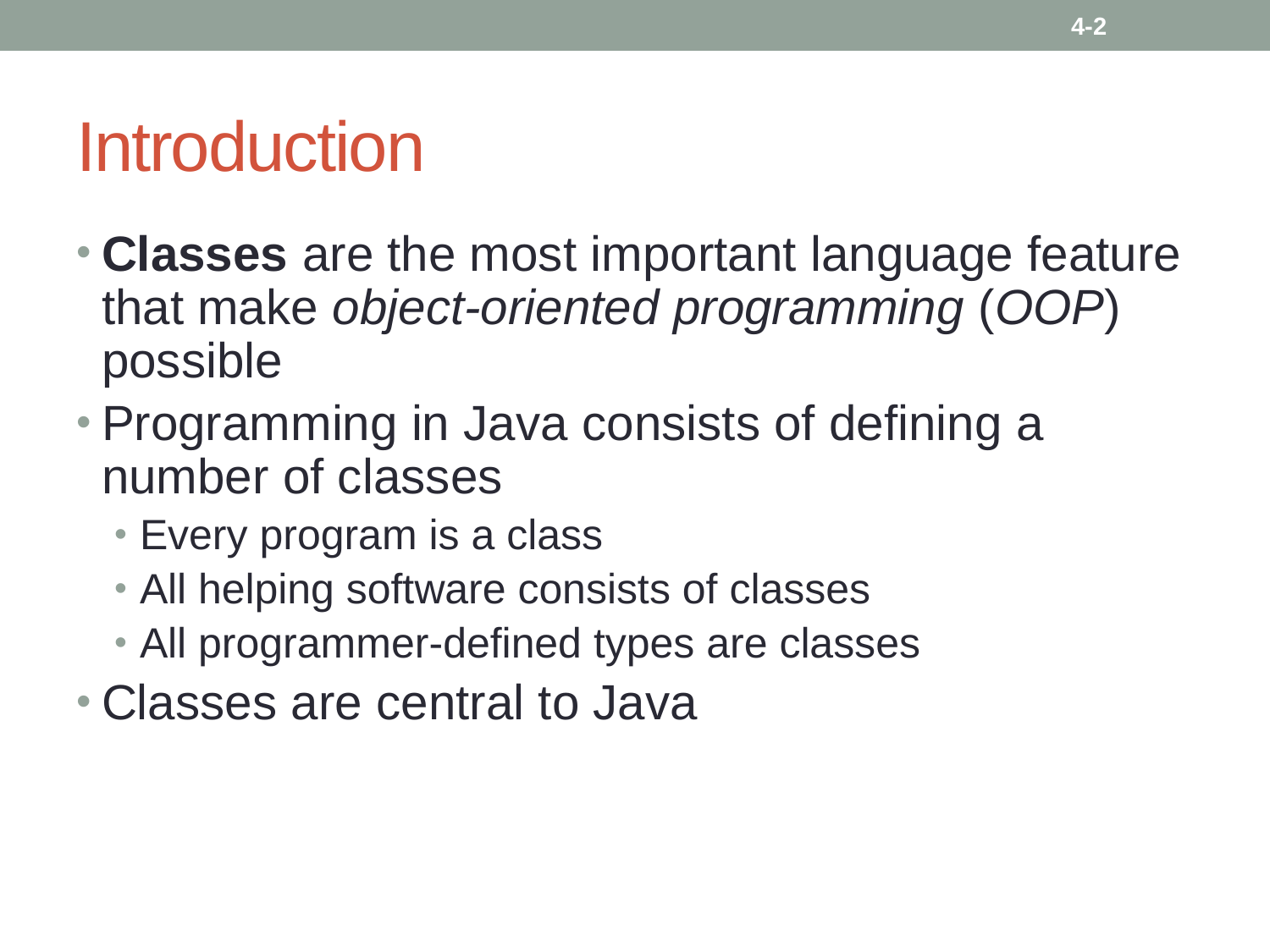

4-2
# Introduction
Classes are the most important language feature that make object-oriented programming (OOP) possible
Programming in Java consists of defining a number of classes
Every program is a class
All helping software consists of classes
All programmer-defined types are classes
Classes are central to Java